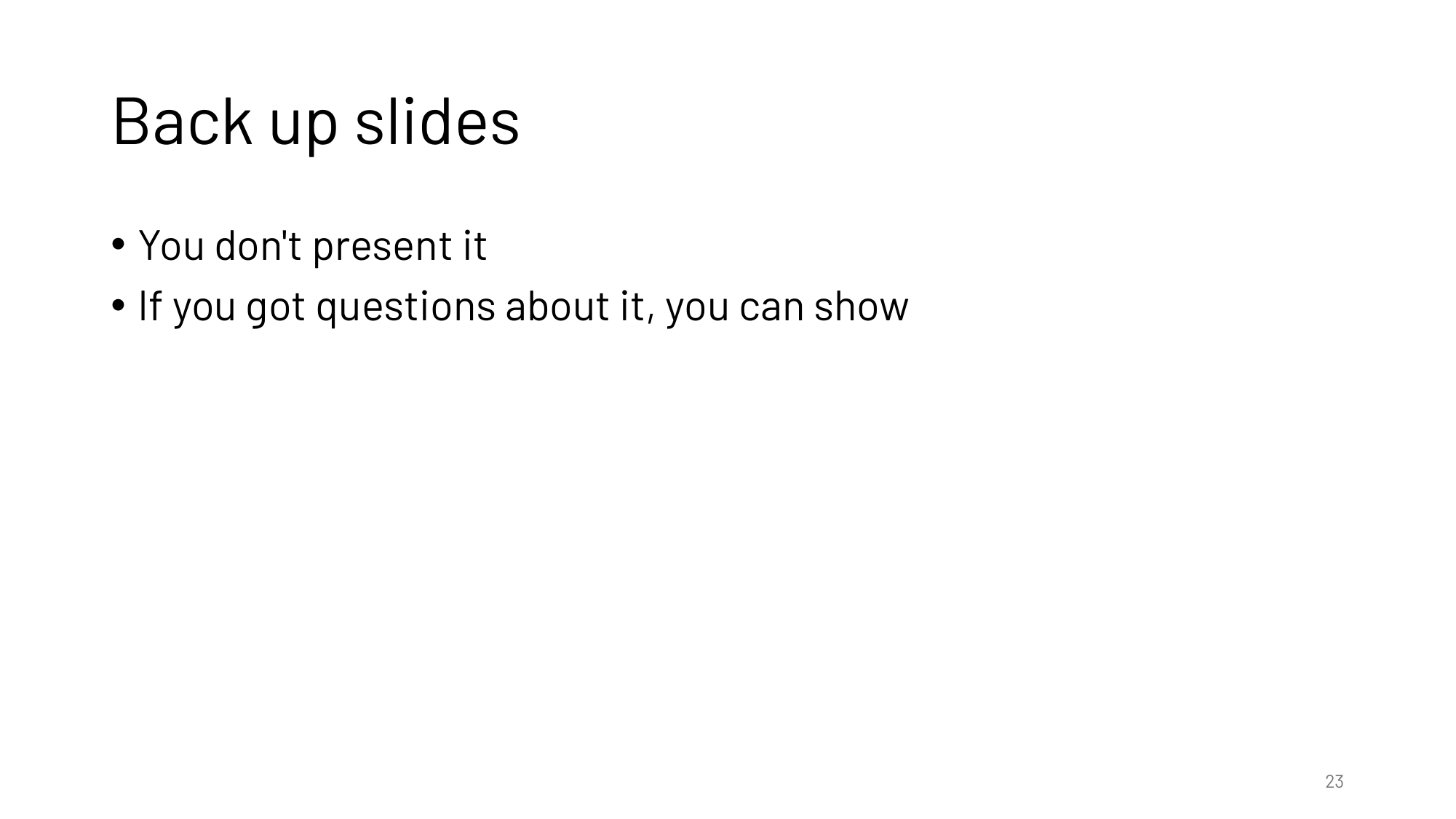

# Back up slides
You don't present it
If you got questions about it, you can show
23